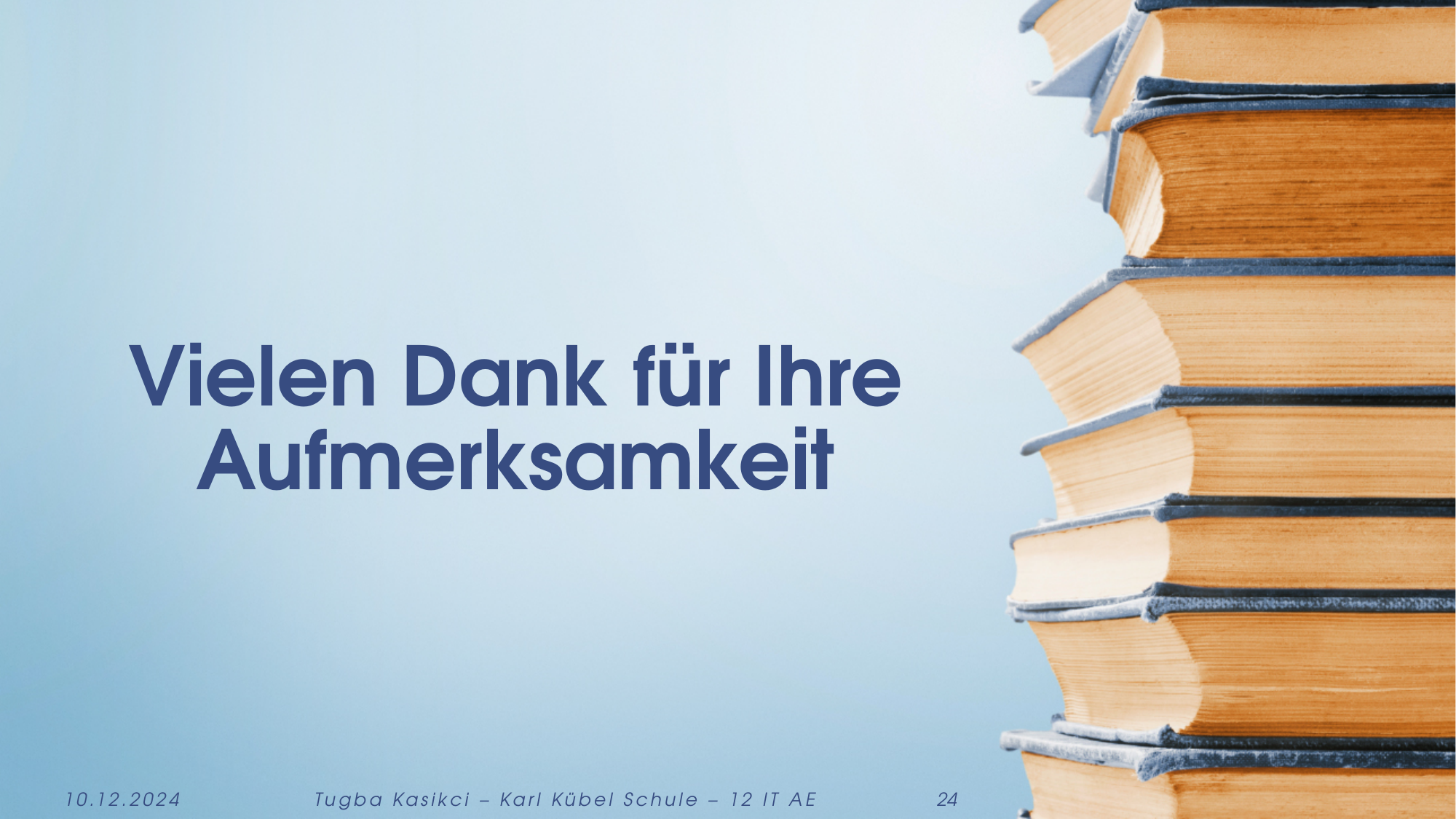

# Vielen Dank für Ihre Aufmerksamkeit
10.12.2024	    Tugba Kasikci – Karl Kübel Schule – 12 IT AE	 	24